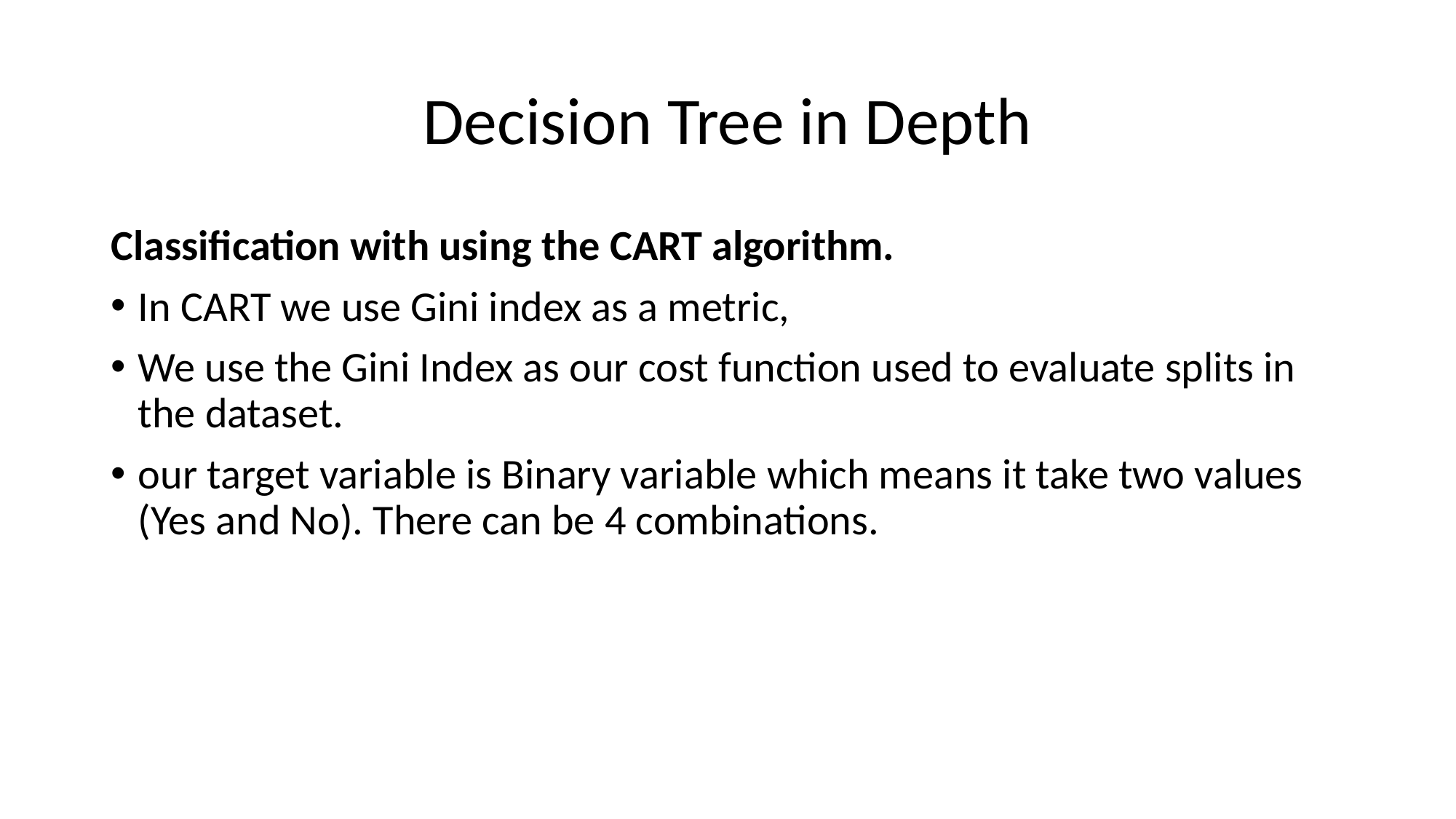

# Decision Tree in Depth
Classification with using the CART algorithm.
In CART we use Gini index as a metric,
We use the Gini Index as our cost function used to evaluate splits in the dataset.
our target variable is Binary variable which means it take two values (Yes and No). There can be 4 combinations.